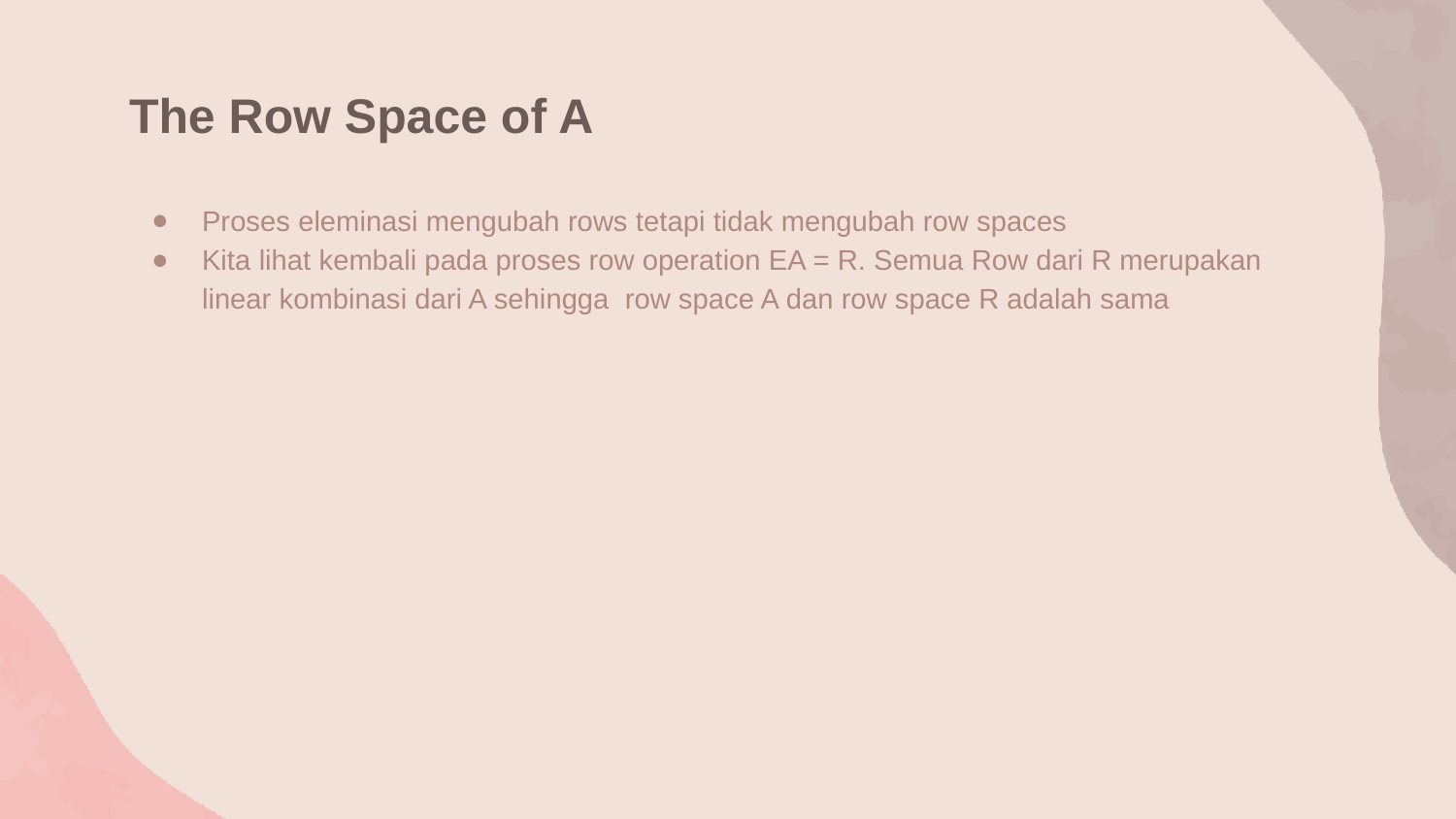

# The Row Space of A
Proses eleminasi mengubah rows tetapi tidak mengubah row spaces
Kita lihat kembali pada proses row operation EA = R. Semua Row dari R merupakan linear kombinasi dari A sehingga  row space A dan row space R adalah sama